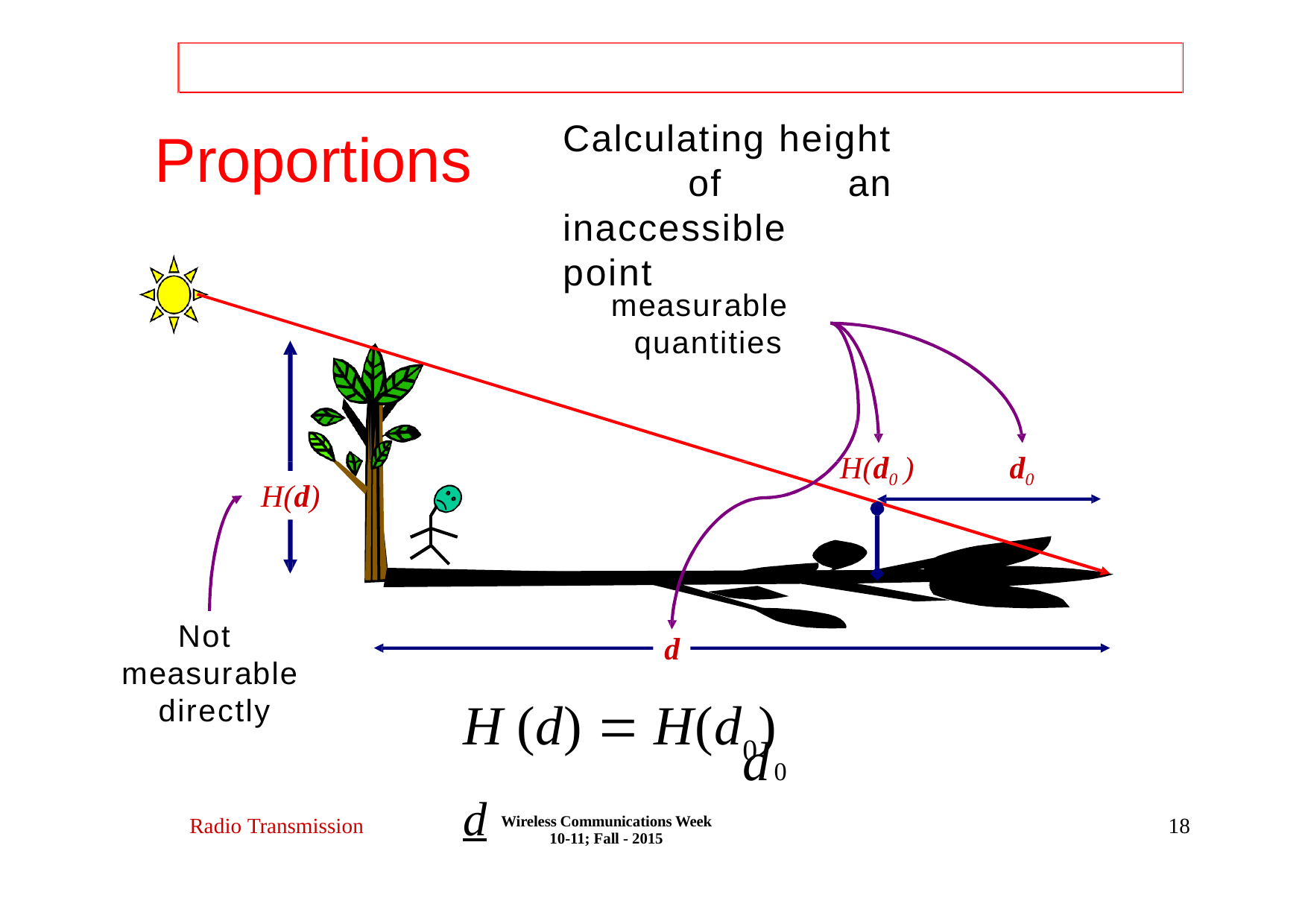

Calculating height  of an inaccessible  point
Proportions

measurable  quantities

H(d0 )
d0

H(d)

Not  measurable  directly

d

H (d) = H(d0) d
d0

Wireless Communications Week 10-11; Fall - 2015
Radio Transmission
18